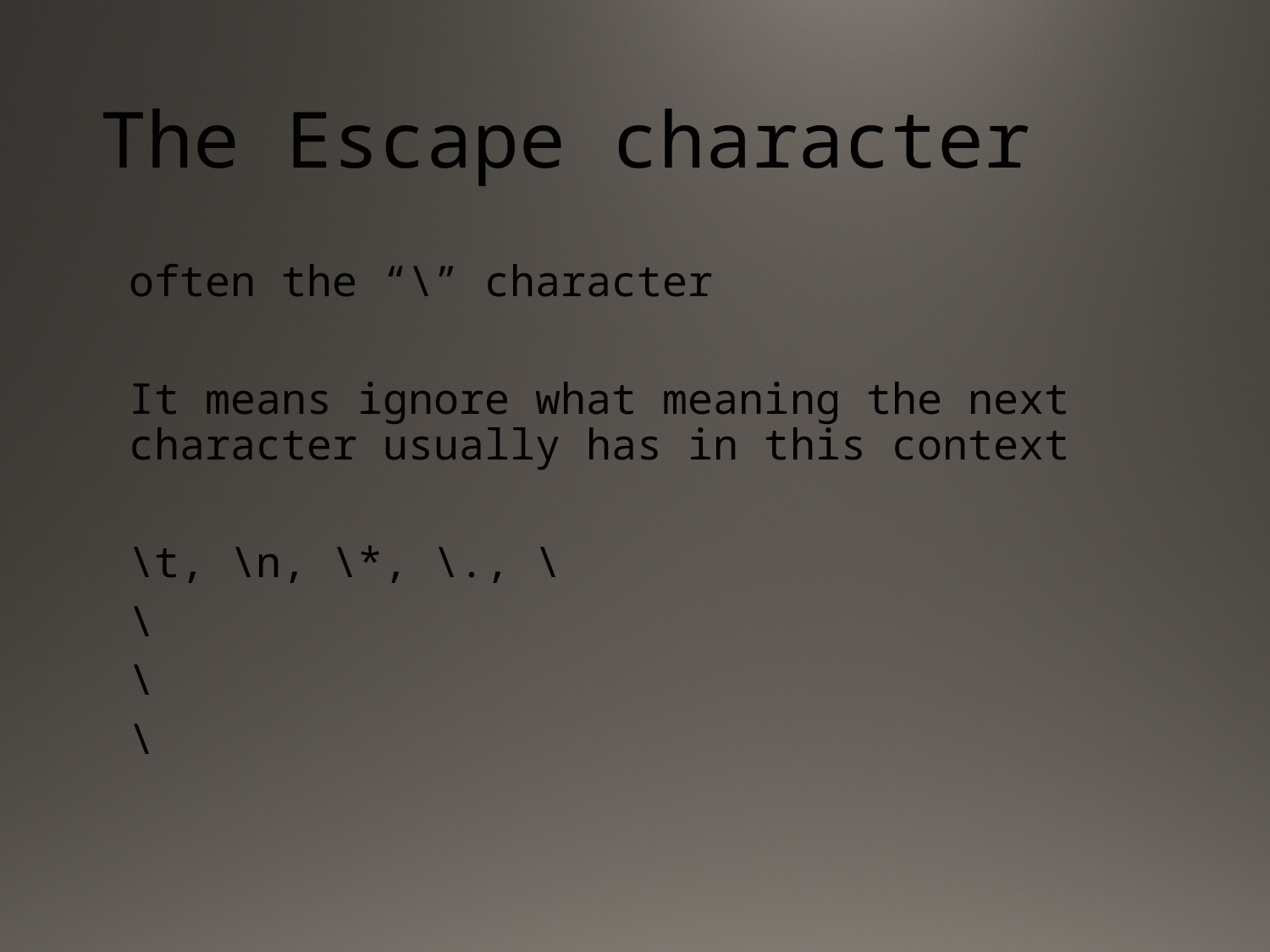

# The Escape character
often the “\” character

It means ignore what meaning the next character usually has in this context

\t, \n, \*, \., \
\
\
\